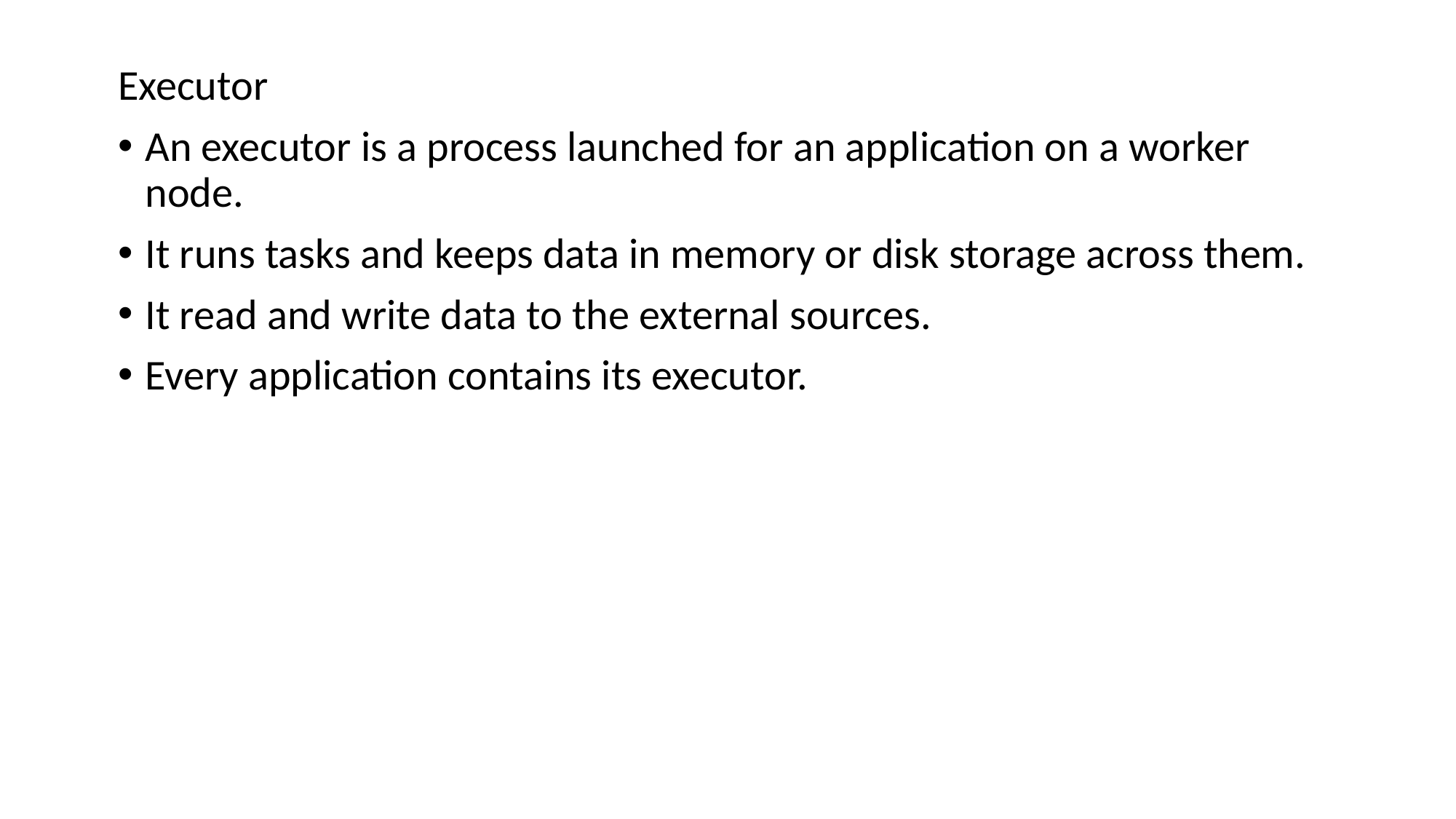

Executor
An executor is a process launched for an application on a worker node.
It runs tasks and keeps data in memory or disk storage across them.
It read and write data to the external sources.
Every application contains its executor.